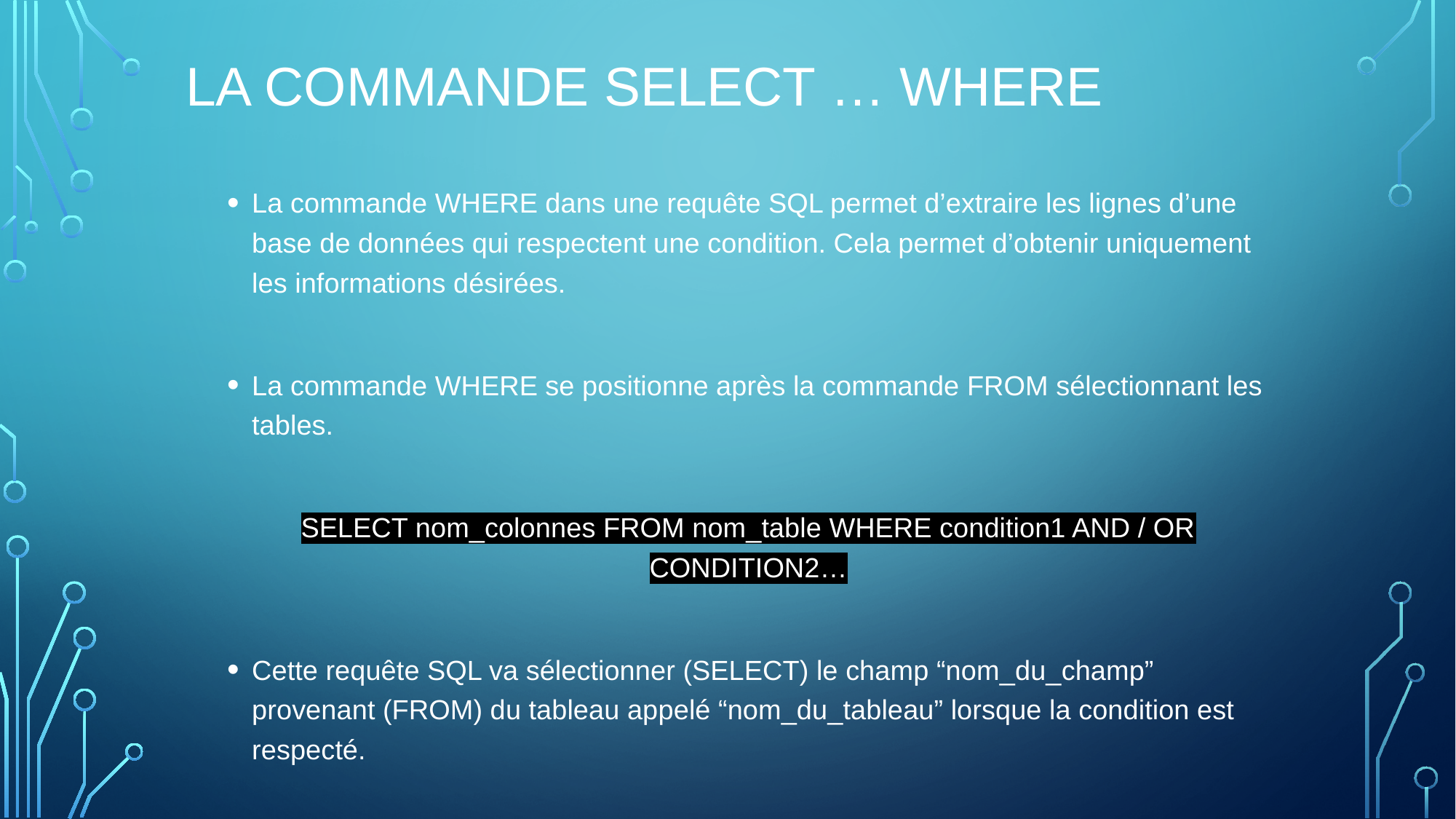

# La commande SELECT … WHERE
La commande WHERE dans une requête SQL permet d’extraire les lignes d’une base de données qui respectent une condition. Cela permet d’obtenir uniquement les informations désirées.

La commande WHERE se positionne après la commande FROM sélectionnant les tables.

SELECT nom_colonnes FROM nom_table WHERE condition1 AND / OR CONDITION2…

Cette requête SQL va sélectionner (SELECT) le champ “nom_du_champ” provenant (FROM) du tableau appelé “nom_du_tableau” lorsque la condition est respecté.